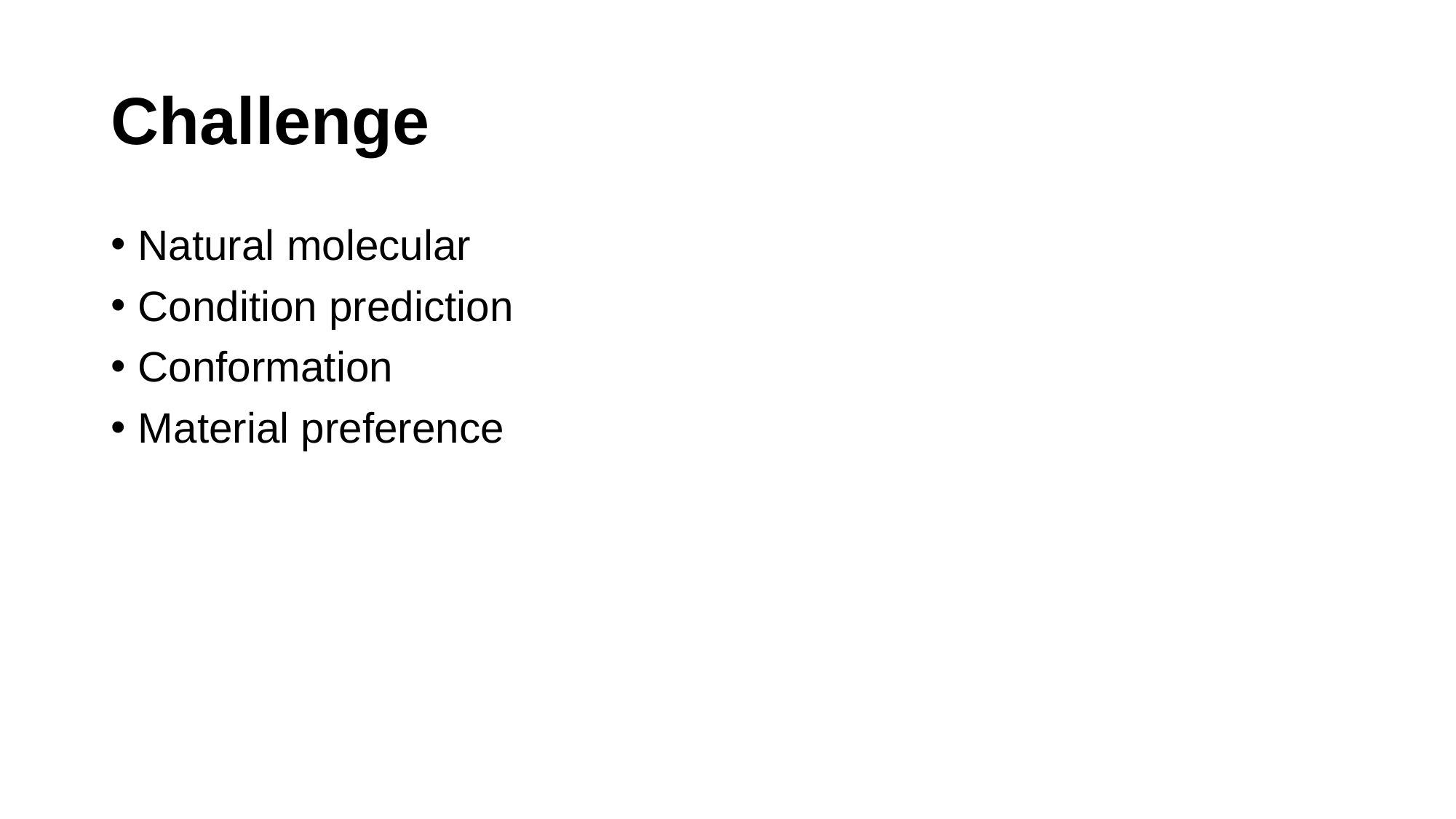

# Challenge
Natural molecular
Condition prediction
Conformation
Material preference